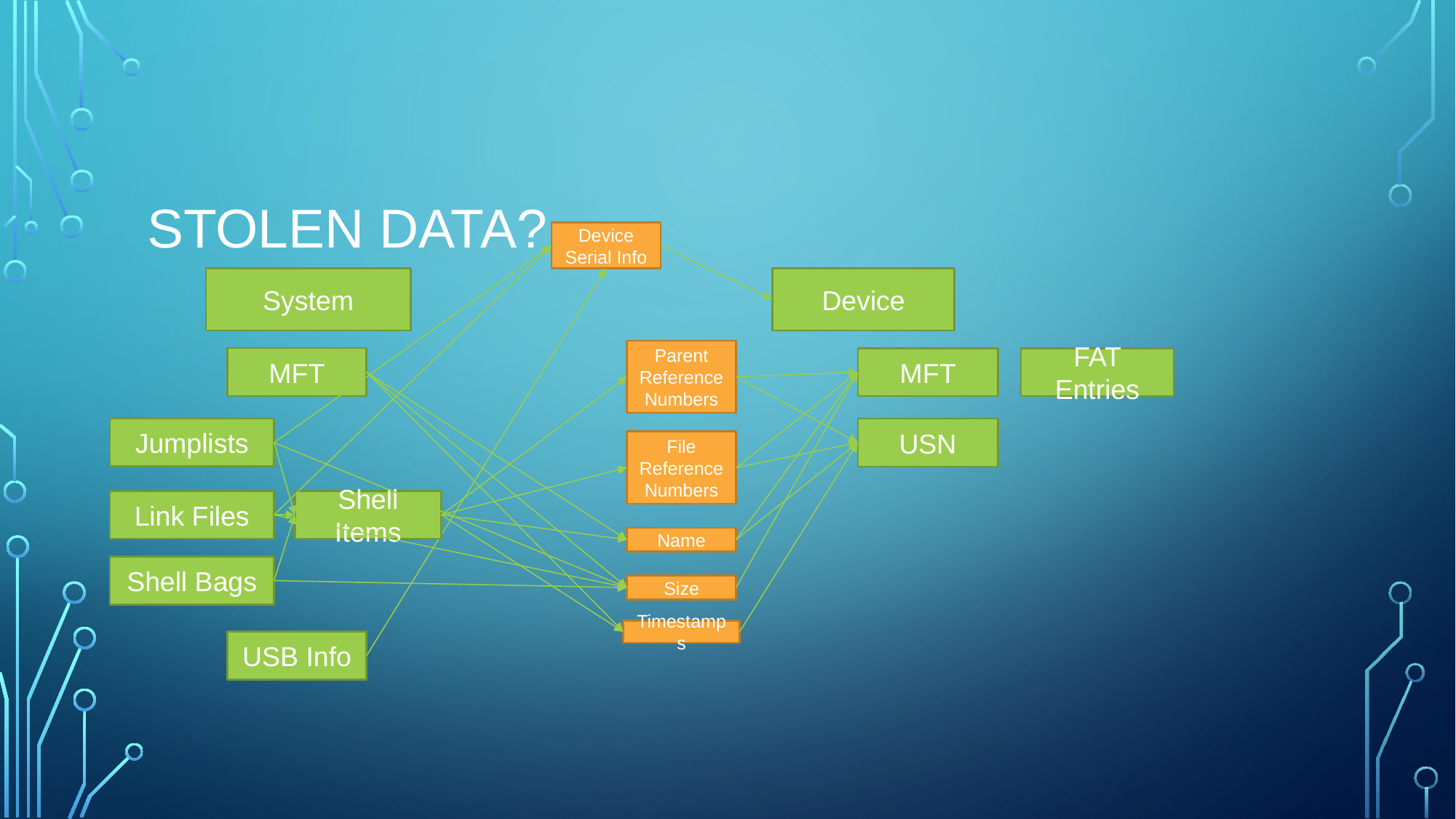

Stolen Data?
Device Serial Info
System
Device
Parent Reference Numbers
MFT
MFT
FAT Entries
Jumplists
USN
File Reference Numbers
Link Files
Shell Items
Name
Shell Bags
Size
Timestamps
USB Info